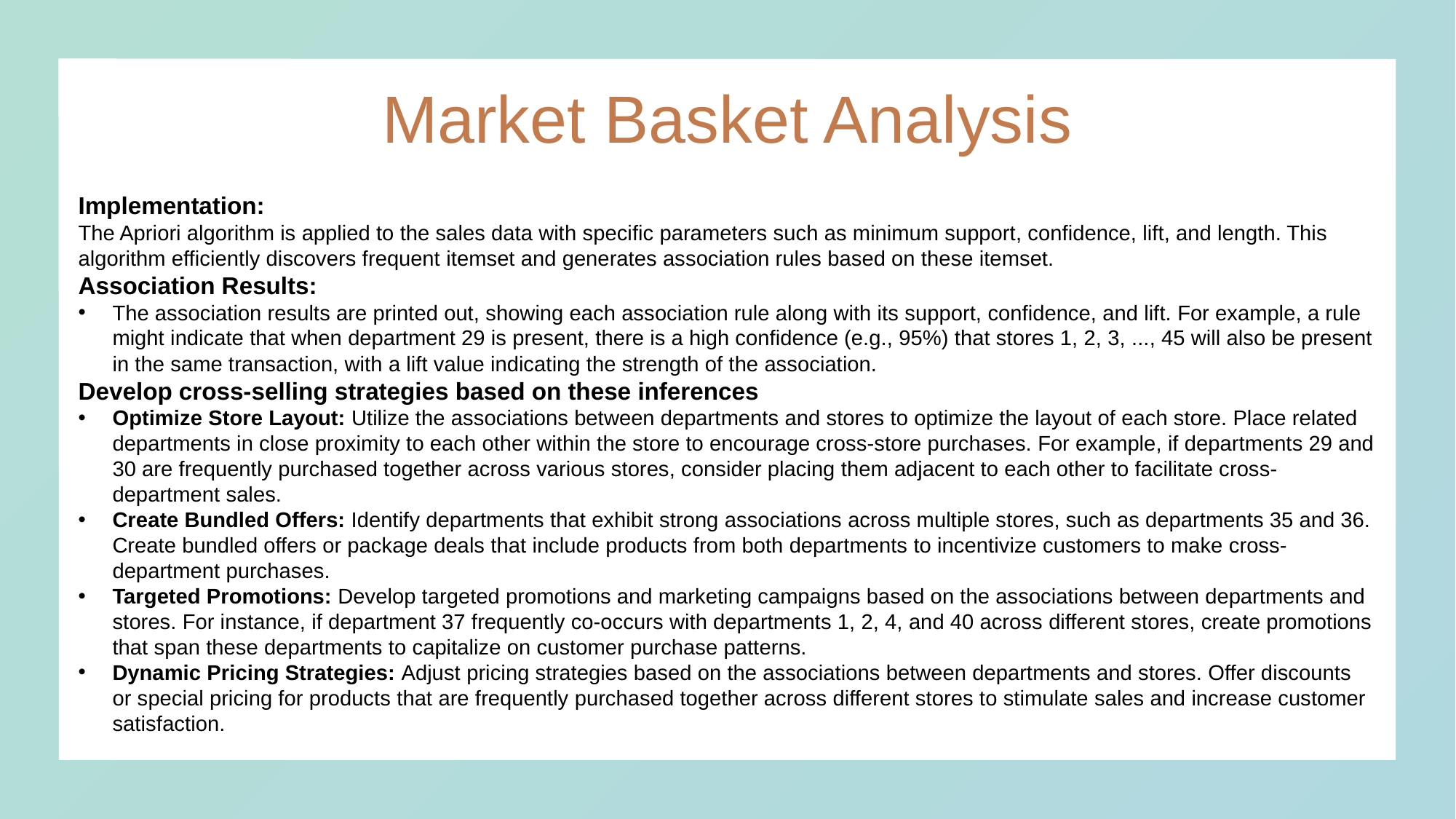

# Market Basket Analysis
Implementation:
The Apriori algorithm is applied to the sales data with specific parameters such as minimum support, confidence, lift, and length. This algorithm efficiently discovers frequent itemset and generates association rules based on these itemset.
Association Results:
The association results are printed out, showing each association rule along with its support, confidence, and lift. For example, a rule might indicate that when department 29 is present, there is a high confidence (e.g., 95%) that stores 1, 2, 3, ..., 45 will also be present in the same transaction, with a lift value indicating the strength of the association.
Develop cross-selling strategies based on these inferences
Optimize Store Layout: Utilize the associations between departments and stores to optimize the layout of each store. Place related departments in close proximity to each other within the store to encourage cross-store purchases. For example, if departments 29 and 30 are frequently purchased together across various stores, consider placing them adjacent to each other to facilitate cross-department sales.
Create Bundled Offers: Identify departments that exhibit strong associations across multiple stores, such as departments 35 and 36. Create bundled offers or package deals that include products from both departments to incentivize customers to make cross-department purchases.
Targeted Promotions: Develop targeted promotions and marketing campaigns based on the associations between departments and stores. For instance, if department 37 frequently co-occurs with departments 1, 2, 4, and 40 across different stores, create promotions that span these departments to capitalize on customer purchase patterns.
Dynamic Pricing Strategies: Adjust pricing strategies based on the associations between departments and stores. Offer discounts or special pricing for products that are frequently purchased together across different stores to stimulate sales and increase customer satisfaction.